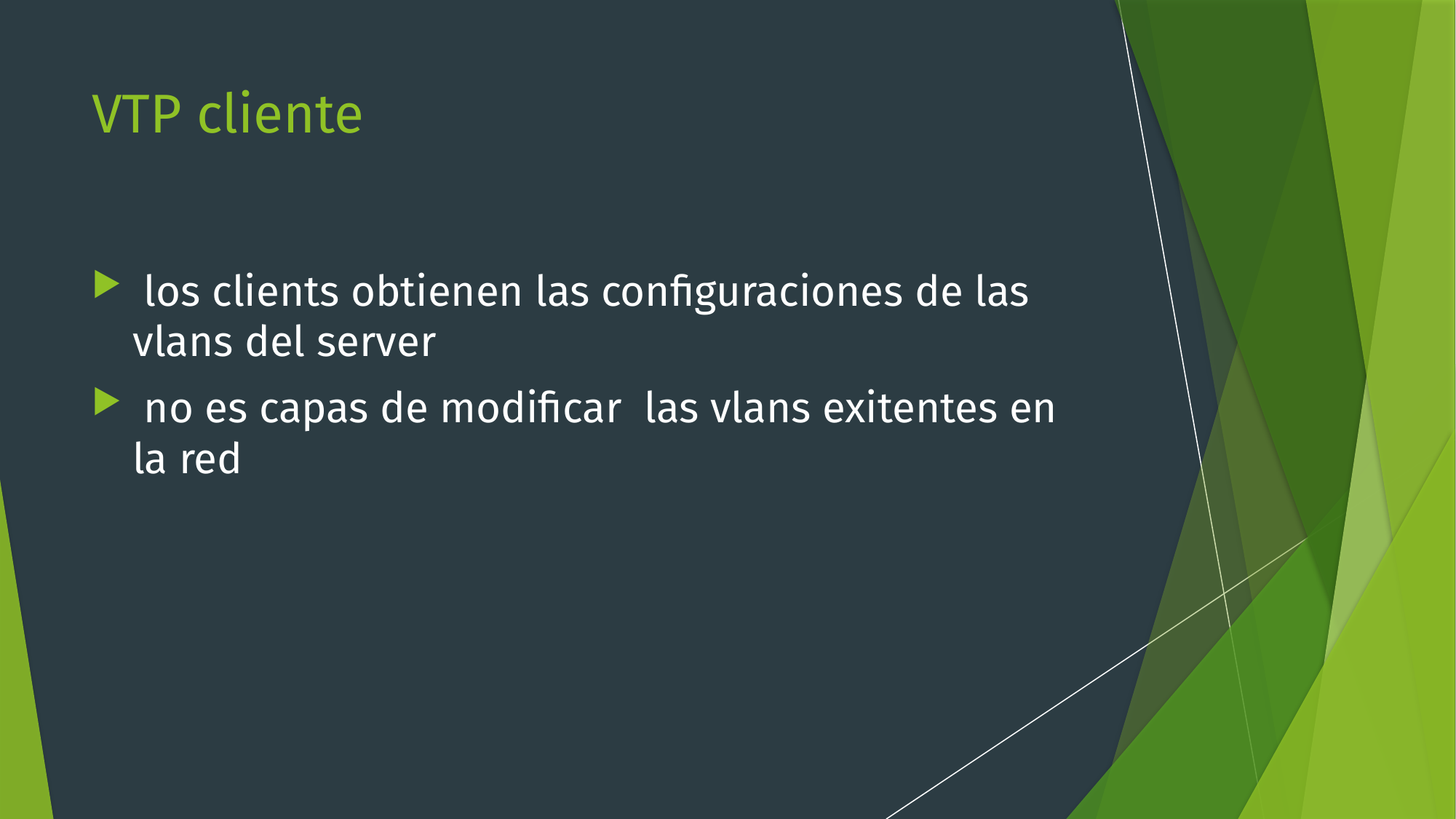

# VTP cliente
 los clients obtienen las configuraciones de las vlans del server
 no es capas de modificar  las vlans exitentes en la red